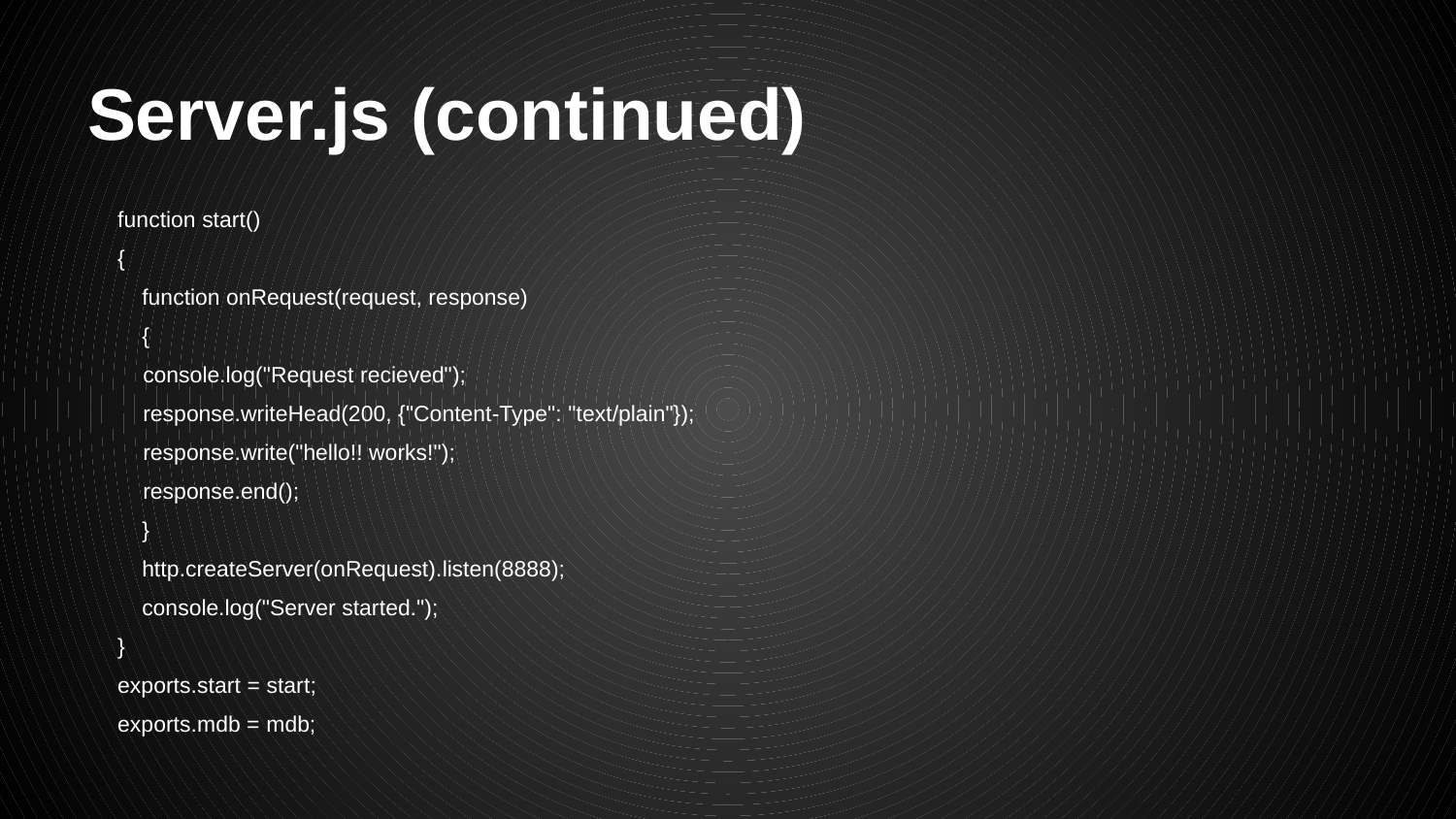

# Server.js (continued)
function start()
{
	function onRequest(request, response)
	{
    console.log("Request recieved");
    response.writeHead(200, {"Content-Type": "text/plain"});
    response.write("hello!! works!");
    response.end();
	}
	http.createServer(onRequest).listen(8888);
	console.log("Server started.");
}
exports.start = start;
exports.mdb = mdb;